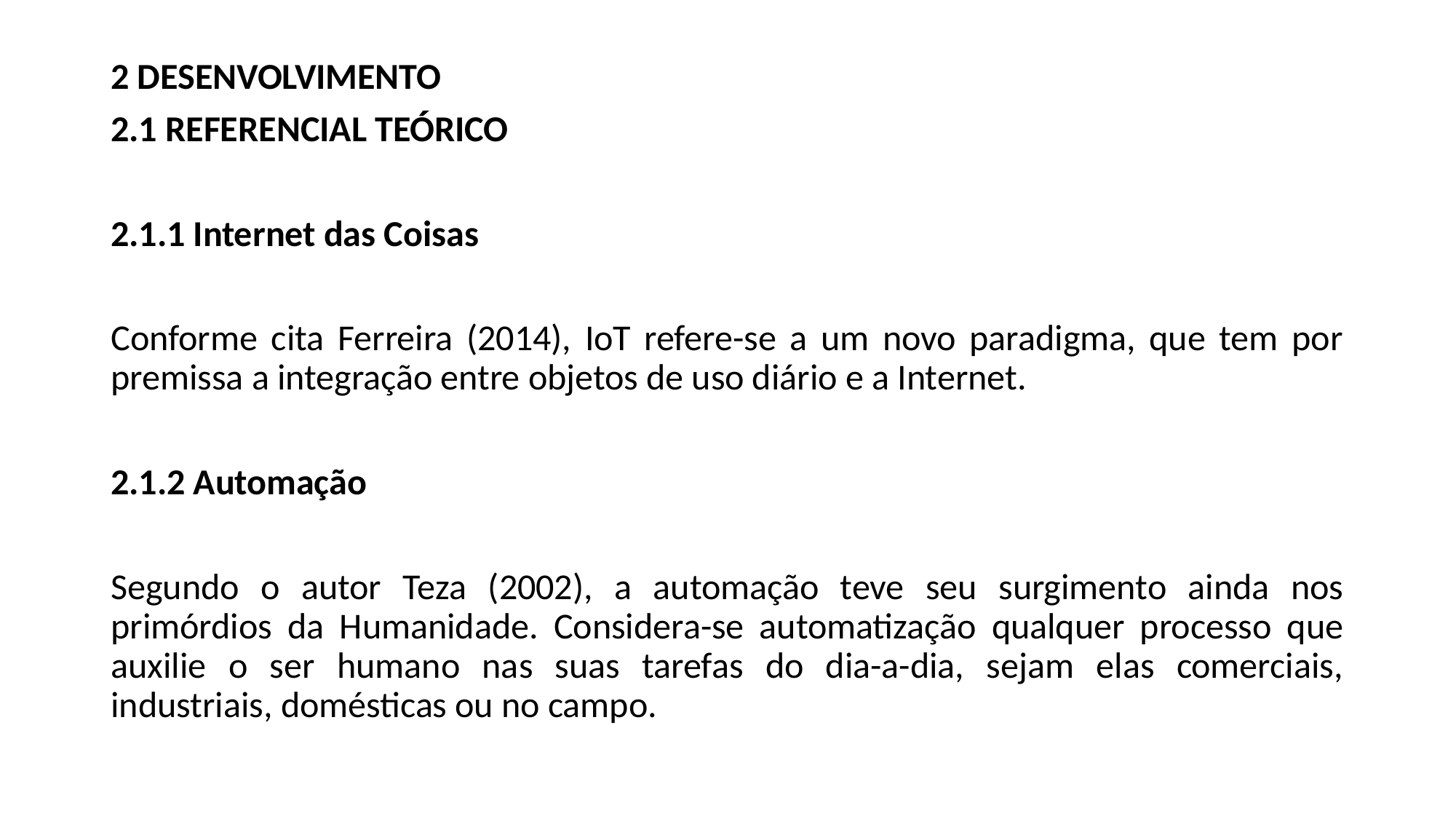

2 DESENVOLVIMENTO
2.1 REFERENCIAL TEÓRICO

2.1.1 Internet das Coisas

Conforme cita Ferreira (2014), IoT refere-se a um novo paradigma, que tem por premissa a integração entre objetos de uso diário e a Internet.

2.1.2 Automação

Segundo o autor Teza (2002), a automação teve seu surgimento ainda nos primórdios da Humanidade. Considera-se automatização qualquer processo que auxilie o ser humano nas suas tarefas do dia-a-dia, sejam elas comerciais, industriais, domésticas ou no campo.